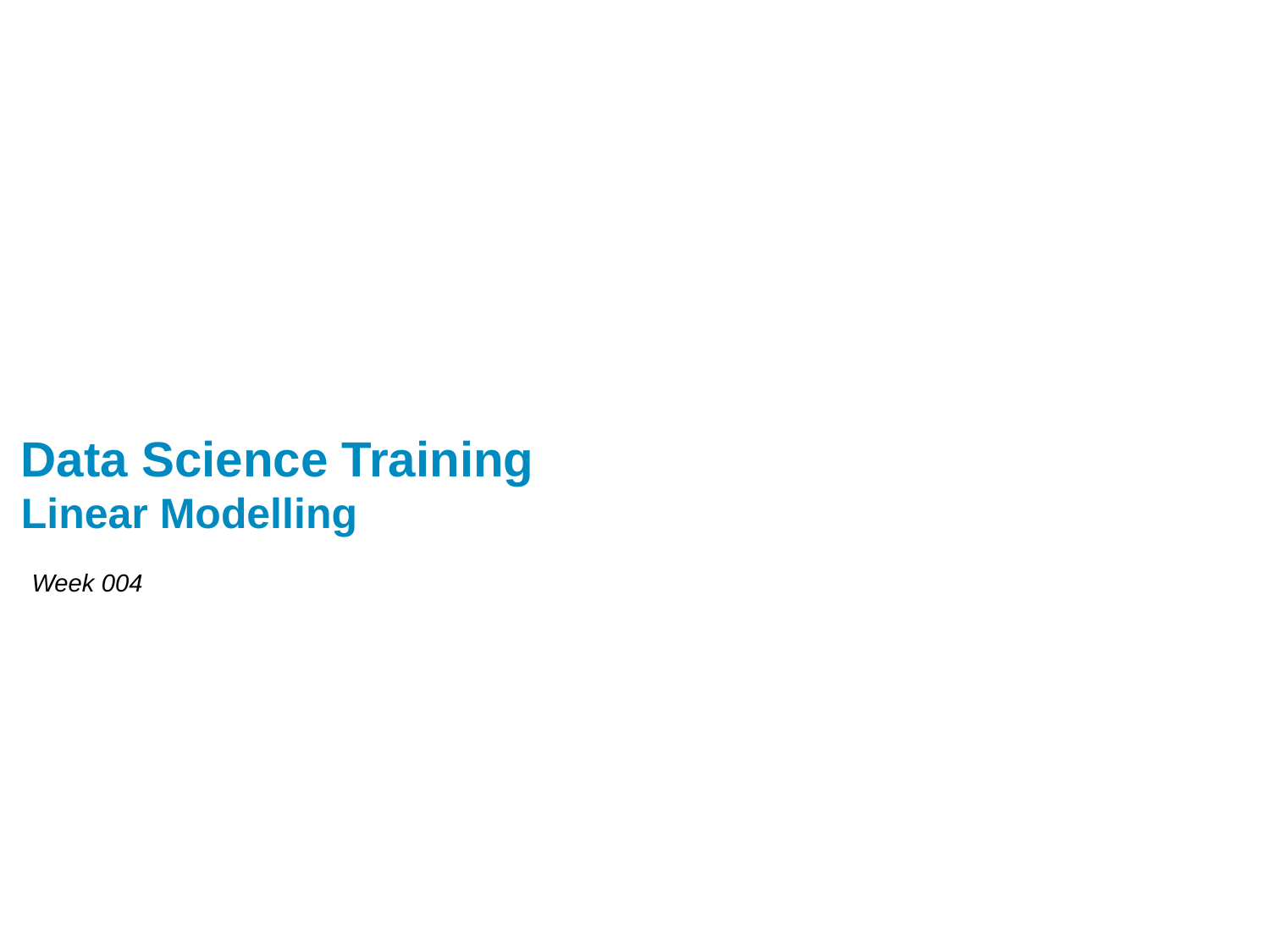

# Data Science Training Linear Modelling
Week 004